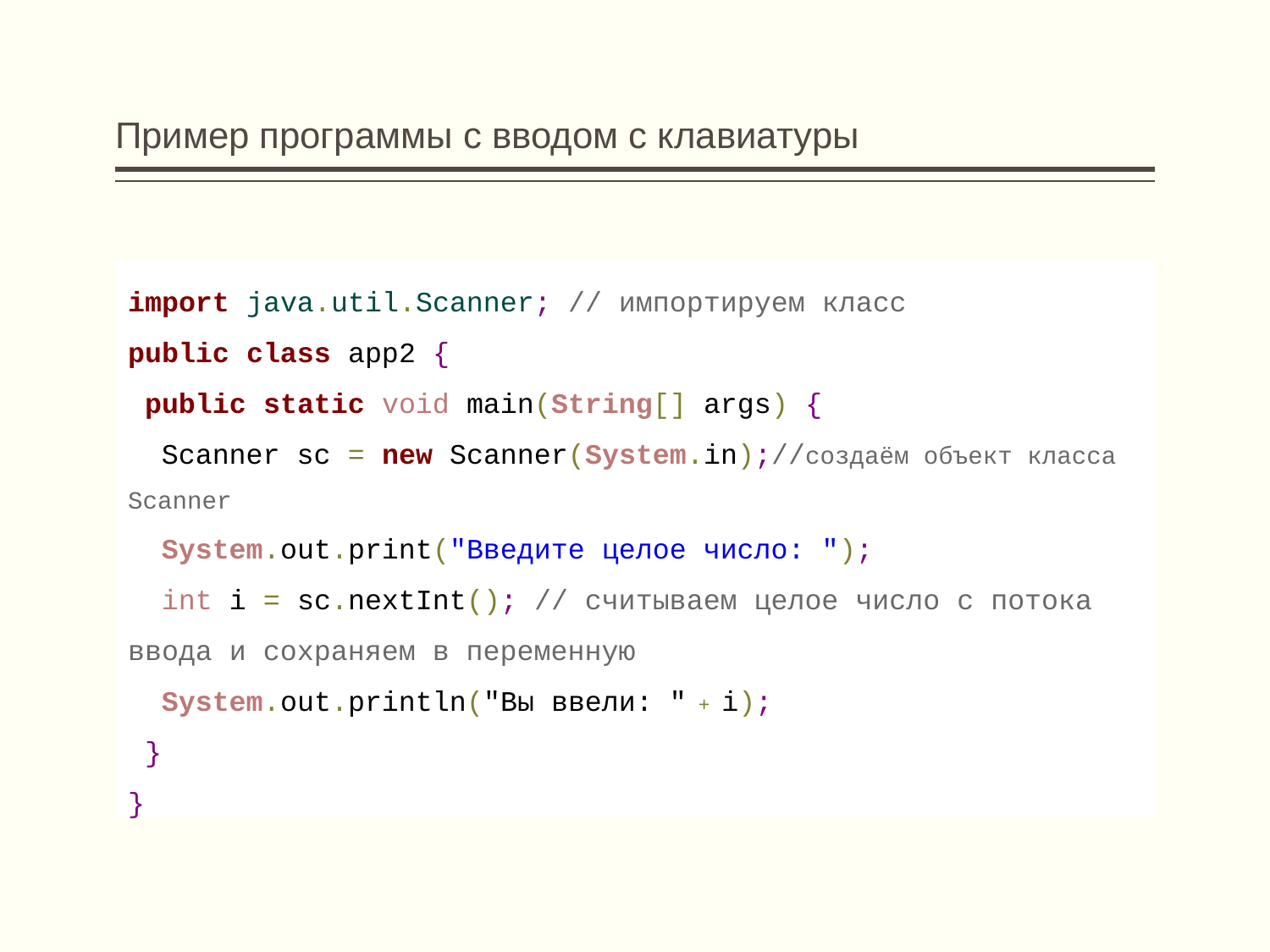

# Пример программы с вводом с клавиатуры
import java.util.Scanner; // импортируем класс
public class app2 {
 public static void main(String[] args) {
  Scanner sc = new Scanner(System.in);//создаём объект класса Scanner
  System.out.print("Введите целое число: ");
  int i = sc.nextInt(); // считываем целое число с потока ввода и сохраняем в переменную
  System.out.println("Вы ввели: " + i);
 }
}